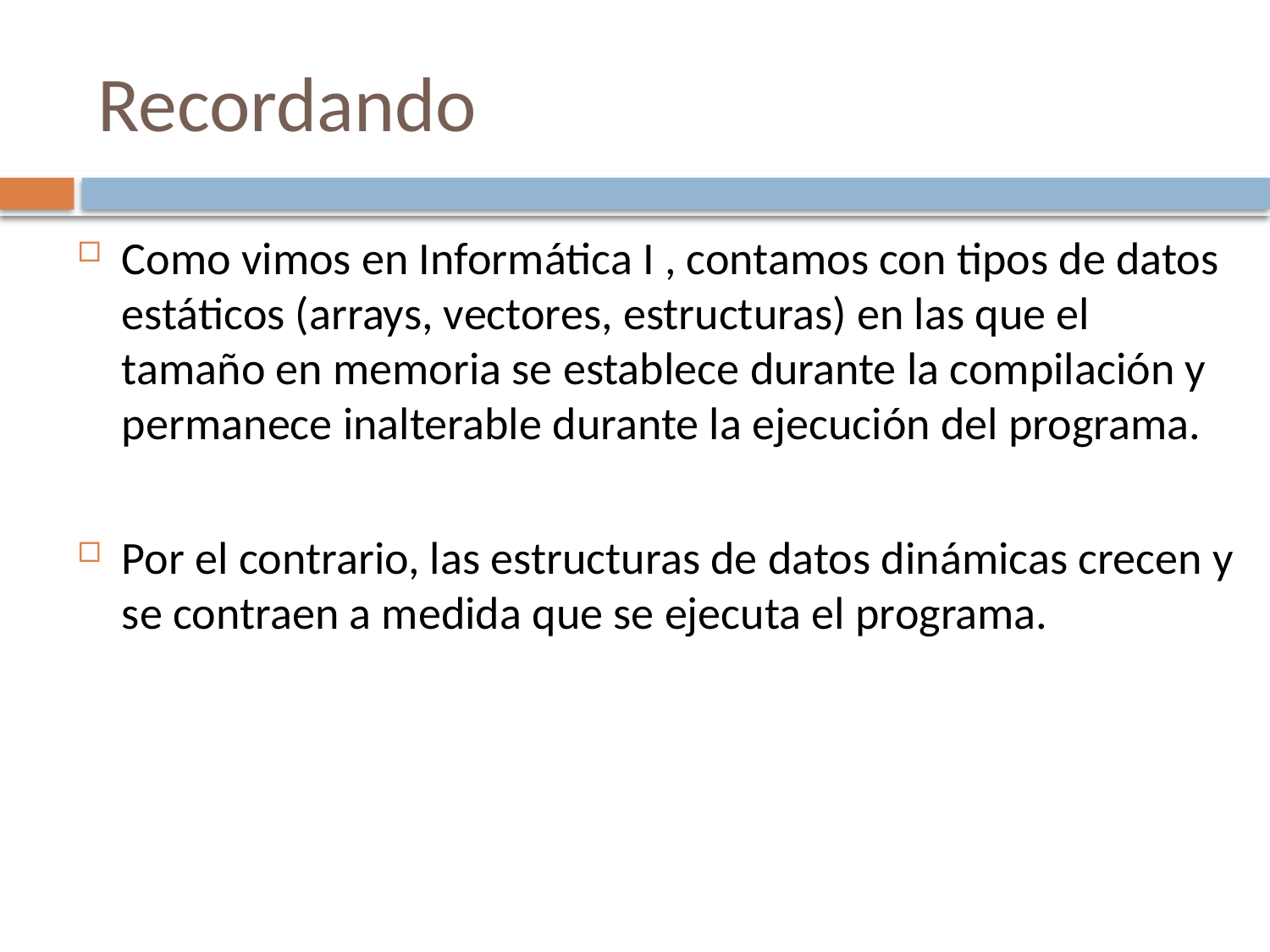

# Recordando
Como vimos en Informática I , contamos con tipos de datos estáticos (arrays, vectores, estructuras) en las que el tamaño en memoria se establece durante la compilación y permanece inalterable durante la ejecución del programa.

Por el contrario, las estructuras de datos dinámicas crecen y se contraen a medida que se ejecuta el programa.